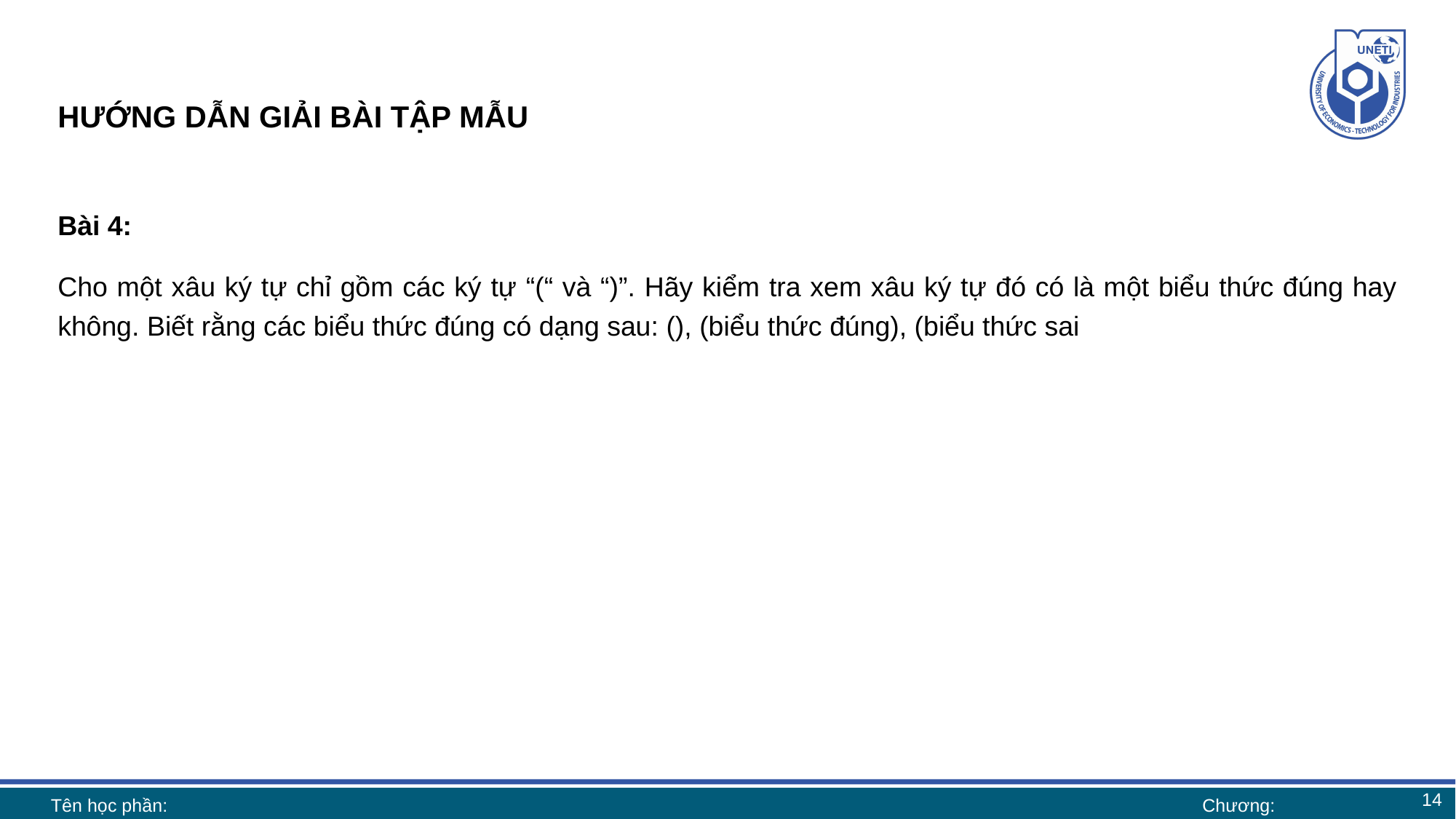

# HƯỚNG DẪN GIẢI BÀI TẬP MẪU
Bài 4:
Cho một xâu ký tự chỉ gồm các ký tự “(“ và “)”. Hãy kiểm tra xem xâu ký tự đó có là một biểu thức đúng hay không. Biết rằng các biểu thức đúng có dạng sau: (), (biểu thức đúng), (biểu thức sai
14
Tên học phần:
Chương: